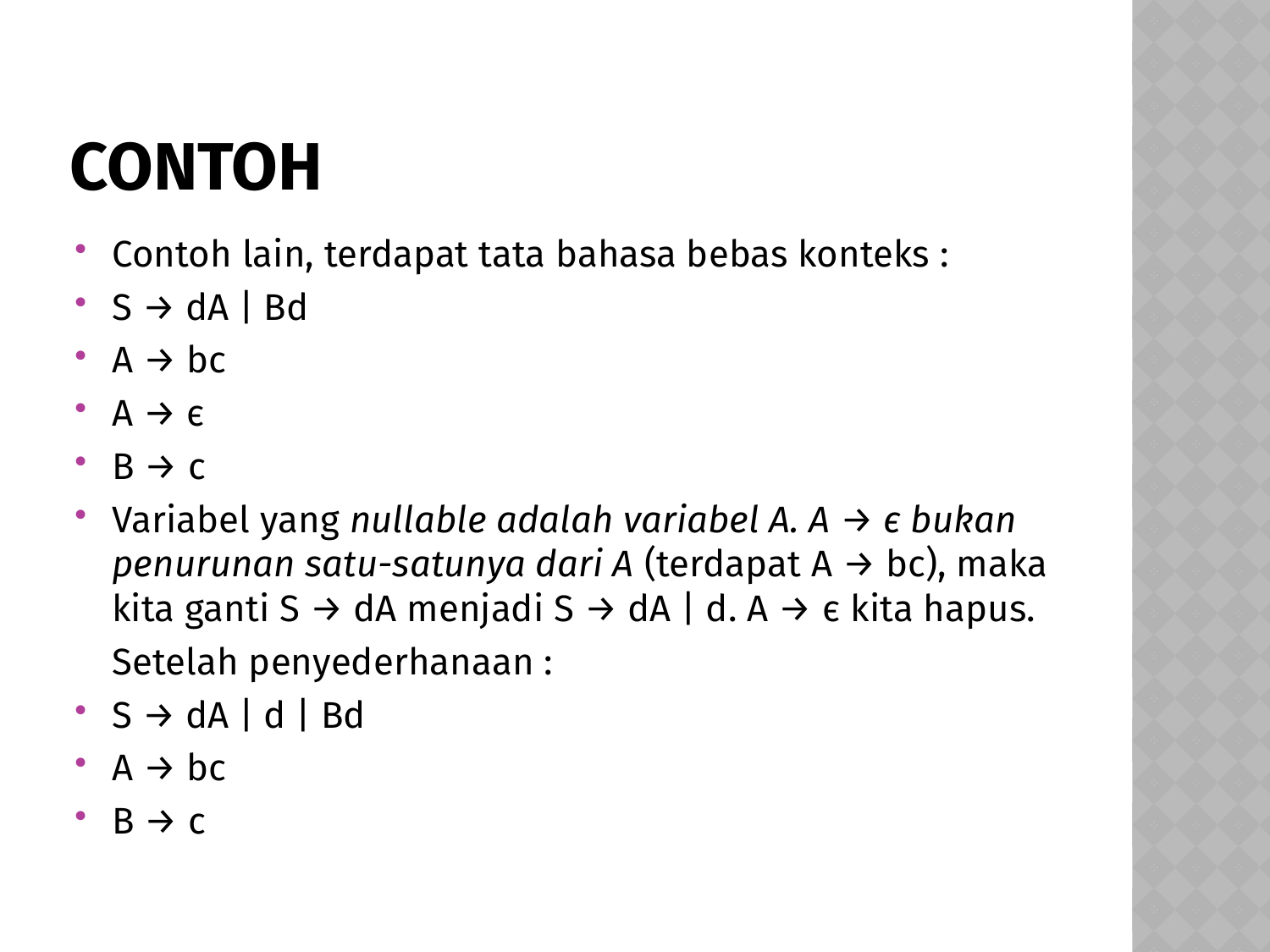

# CONTOH
Contoh lain, terdapat tata bahasa bebas konteks :
S → dA | Bd
A → bc
A → є
B → c
Variabel yang nullable adalah variabel A. A → є bukan penurunan satu-satunya dari A (terdapat A → bc), maka kita ganti S → dA menjadi S → dA | d. A → є kita hapus.
	Setelah penyederhanaan :
S → dA | d | Bd
A → bc
B → c